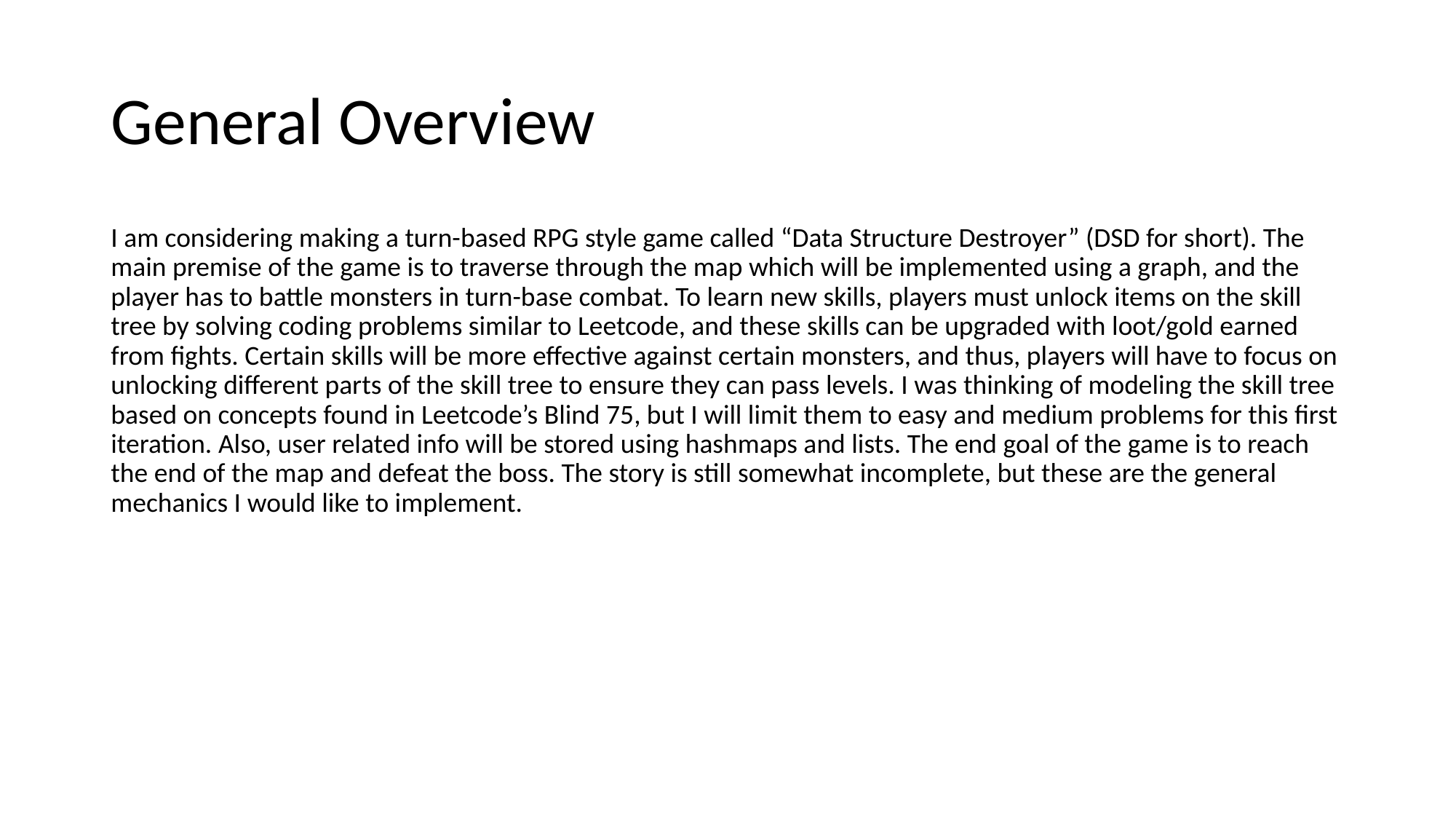

# General Overview
I am considering making a turn-based RPG style game called “Data Structure Destroyer” (DSD for short). The main premise of the game is to traverse through the map which will be implemented using a graph, and the player has to battle monsters in turn-base combat. To learn new skills, players must unlock items on the skill tree by solving coding problems similar to Leetcode, and these skills can be upgraded with loot/gold earned from fights. Certain skills will be more effective against certain monsters, and thus, players will have to focus on unlocking different parts of the skill tree to ensure they can pass levels. I was thinking of modeling the skill tree based on concepts found in Leetcode’s Blind 75, but I will limit them to easy and medium problems for this first iteration. Also, user related info will be stored using hashmaps and lists. The end goal of the game is to reach the end of the map and defeat the boss. The story is still somewhat incomplete, but these are the general mechanics I would like to implement.